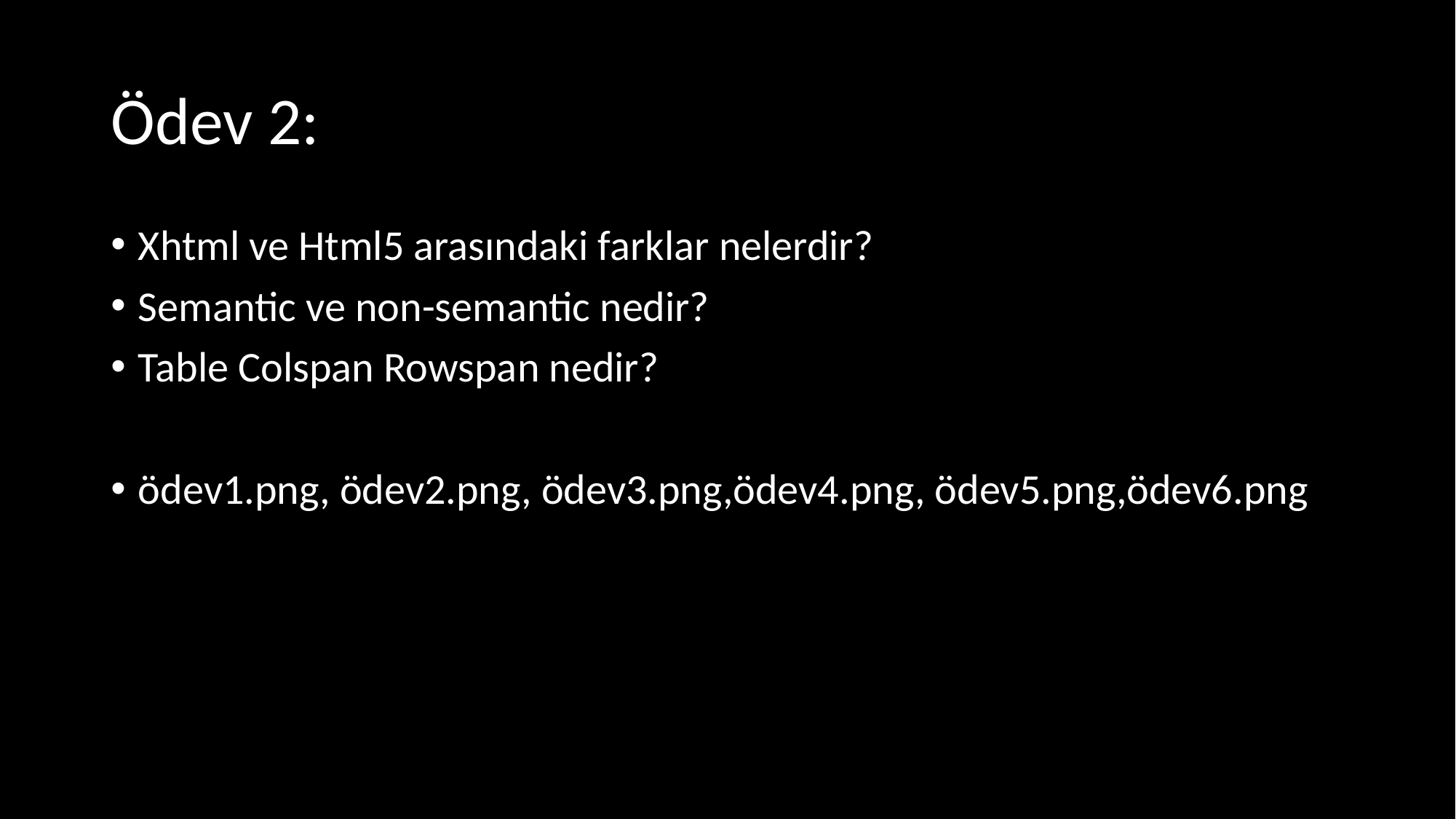

# Ödev 2:
Xhtml ve Html5 arasındaki farklar nelerdir?
Semantic ve non-semantic nedir?
Table Colspan Rowspan nedir?

ödev1.png, ödev2.png, ödev3.png,ödev4.png, ödev5.png,ödev6.png